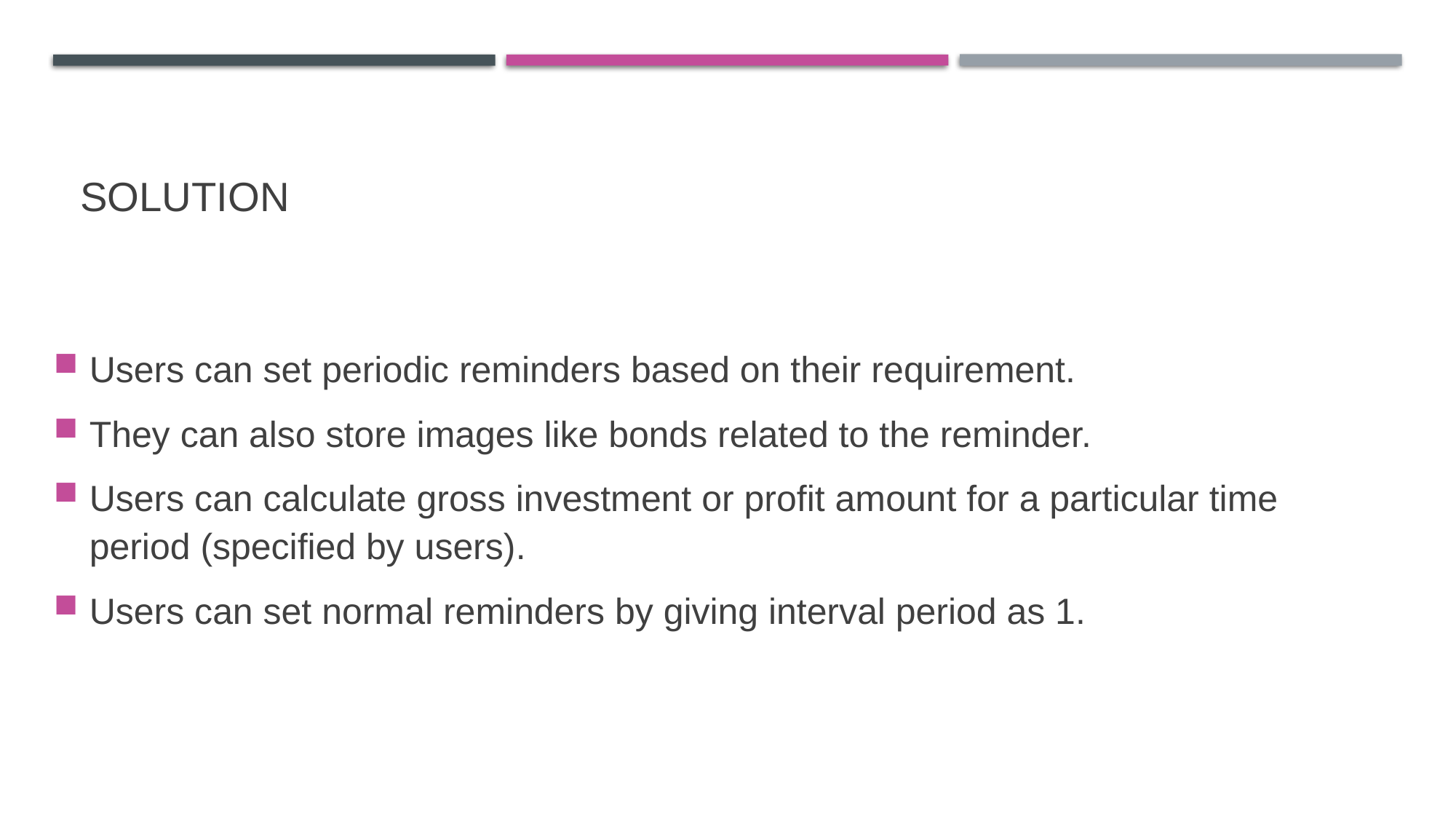

# Solution
Users can set periodic reminders based on their requirement.
They can also store images like bonds related to the reminder.
Users can calculate gross investment or profit amount for a particular time period (specified by users).
Users can set normal reminders by giving interval period as 1.